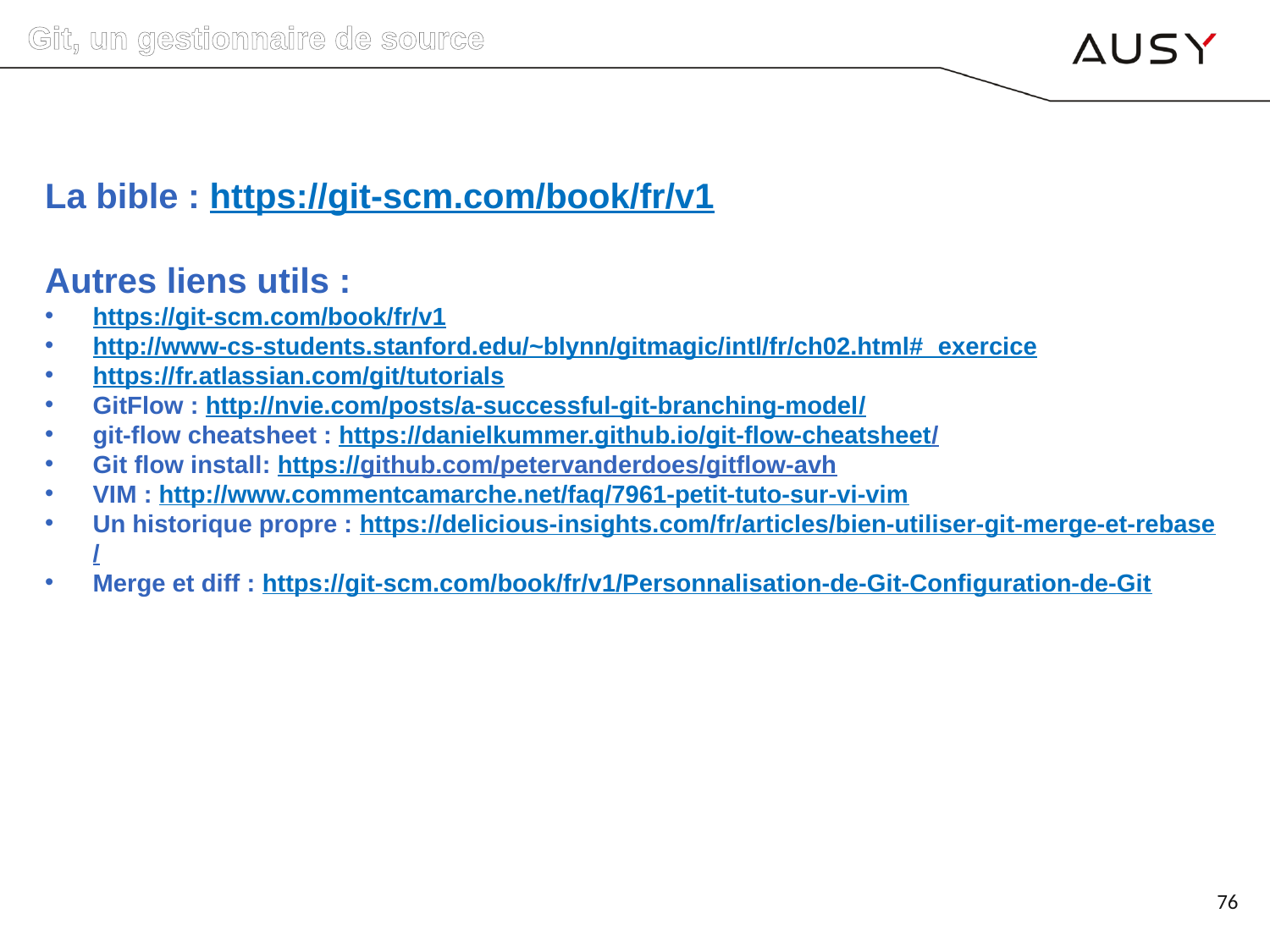

Git, un gestionnaire de source
La bible : https://git-scm.com/book/fr/v1

Autres liens utils :
https://git-scm.com/book/fr/v1
http://www-cs-students.stanford.edu/~blynn/gitmagic/intl/fr/ch02.html#_exercice
https://fr.atlassian.com/git/tutorials
GitFlow : http://nvie.com/posts/a-successful-git-branching-model/
git-flow cheatsheet : https://danielkummer.github.io/git-flow-cheatsheet/
Git flow install: https://github.com/petervanderdoes/gitflow-avh
VIM : http://www.commentcamarche.net/faq/7961-petit-tuto-sur-vi-vim
Un historique propre : https://delicious-insights.com/fr/articles/bien-utiliser-git-merge-et-rebase/
Merge et diff : https://git-scm.com/book/fr/v1/Personnalisation-de-Git-Configuration-de-Git

76